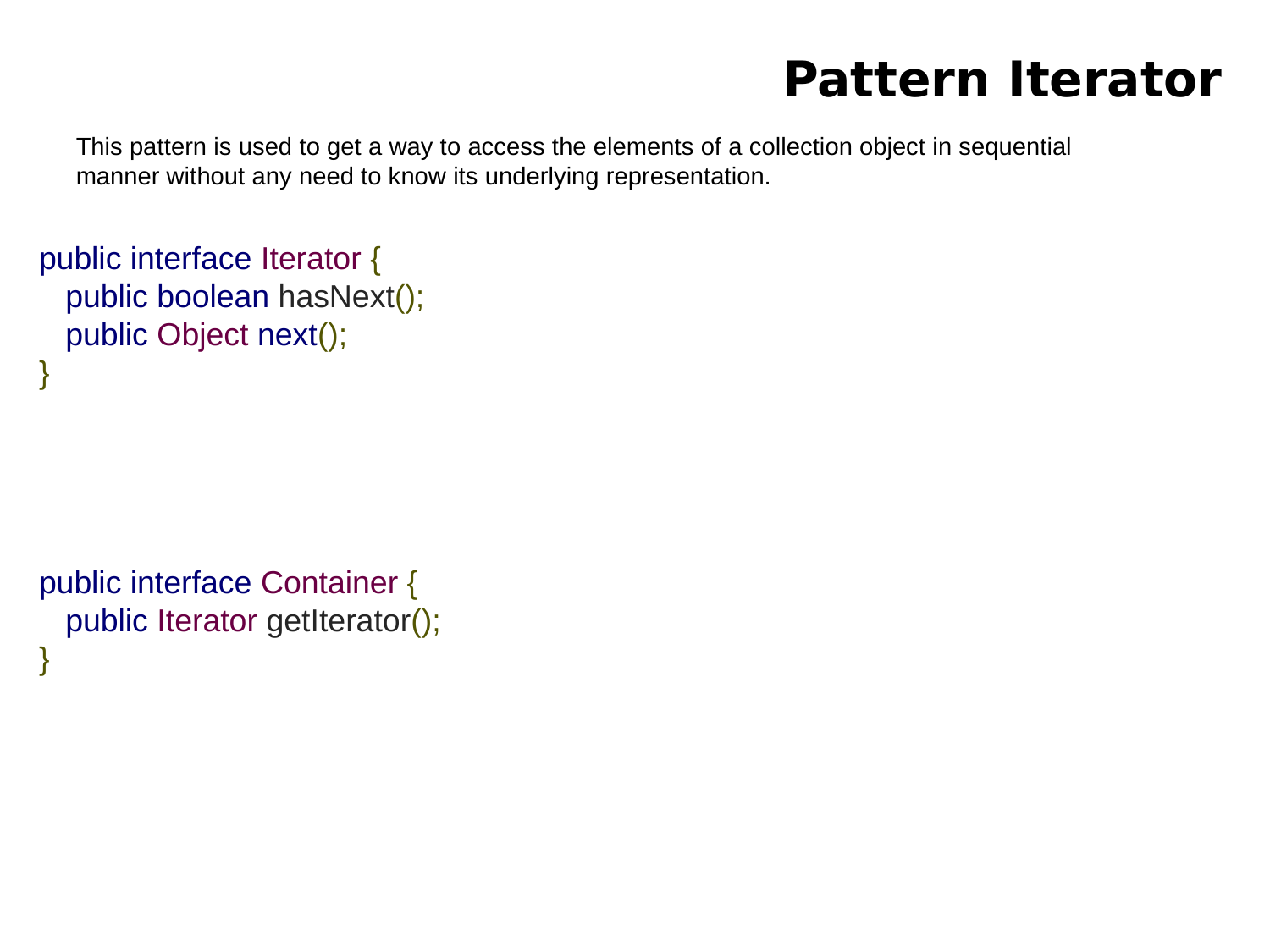

# Pattern Iterator
This pattern is used to get a way to access the elements of a collection object in sequential manner without any need to know its underlying representation.

public interface Iterator {
   public boolean hasNext();
   public Object next();
}
public interface Container {
   public Iterator getIterator();
}